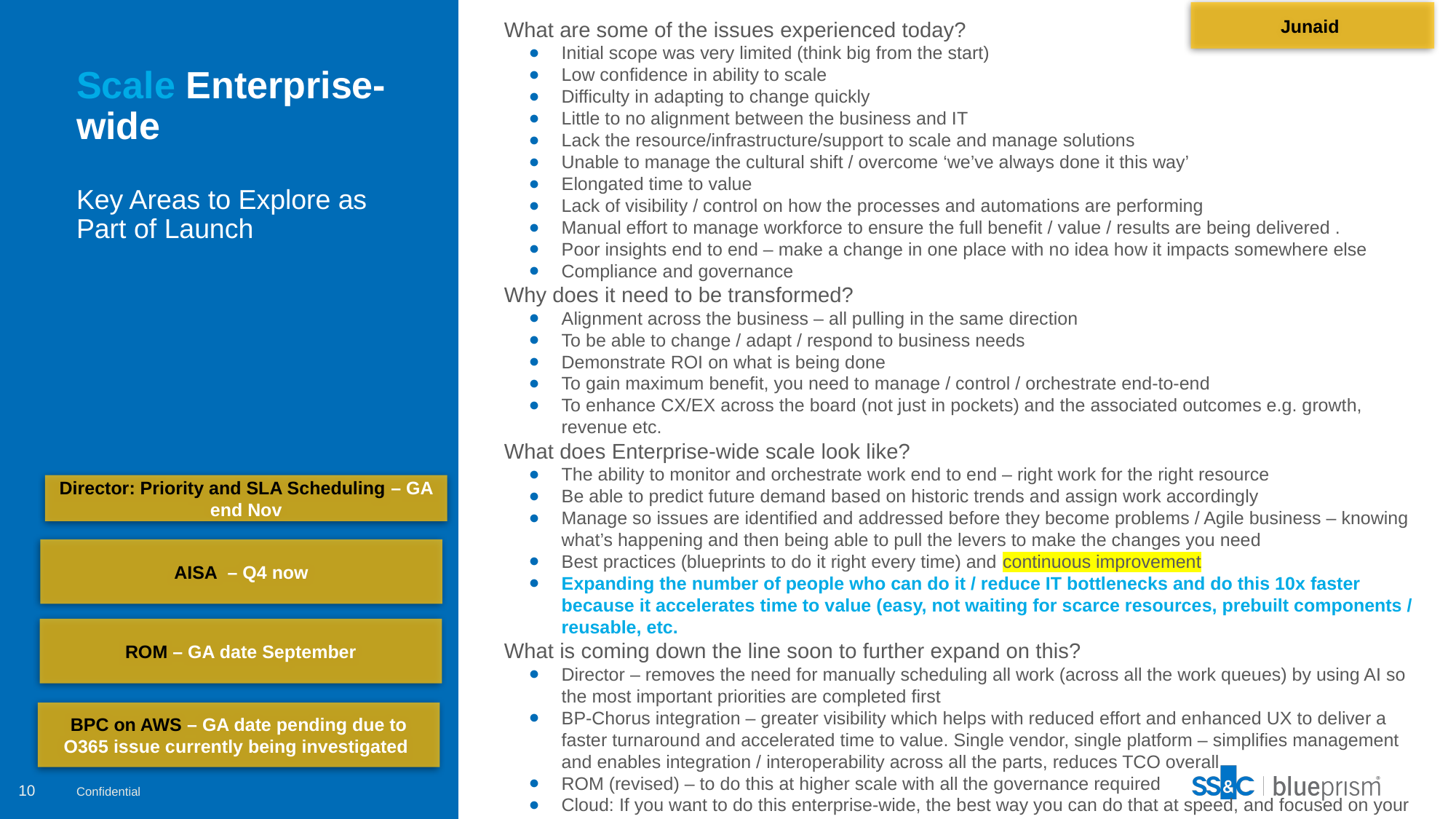

Junaid
What are some of the issues experienced today?
Initial scope was very limited (think big from the start)
Low confidence in ability to scale
Difficulty in adapting to change quickly
Little to no alignment between the business and IT
Lack the resource/infrastructure/support to scale and manage solutions
Unable to manage the cultural shift / overcome ‘we’ve always done it this way’
Elongated time to value
Lack of visibility / control on how the processes and automations are performing
Manual effort to manage workforce to ensure the full benefit / value / results are being delivered .
Poor insights end to end – make a change in one place with no idea how it impacts somewhere else
Compliance and governance
Why does it need to be transformed?
Alignment across the business – all pulling in the same direction
To be able to change / adapt / respond to business needs
Demonstrate ROI on what is being done
To gain maximum benefit, you need to manage / control / orchestrate end-to-end
To enhance CX/EX across the board (not just in pockets) and the associated outcomes e.g. growth, revenue etc.
What does Enterprise-wide scale look like?
The ability to monitor and orchestrate work end to end – right work for the right resource
Be able to predict future demand based on historic trends and assign work accordingly
Manage so issues are identified and addressed before they become problems / Agile business – knowing what’s happening and then being able to pull the levers to make the changes you need
Best practices (blueprints to do it right every time) and continuous improvement
Expanding the number of people who can do it / reduce IT bottlenecks and do this 10x faster because it accelerates time to value (easy, not waiting for scarce resources, prebuilt components / reusable, etc.
What is coming down the line soon to further expand on this?
Director – removes the need for manually scheduling all work (across all the work queues) by using AI so the most important priorities are completed first
BP-Chorus integration – greater visibility which helps with reduced effort and enhanced UX to deliver a faster turnaround and accelerated time to value. Single vendor, single platform – simplifies management and enables integration / interoperability across all the parts, reduces TCO overall
ROM (revised) – to do this at higher scale with all the governance required
Cloud: If you want to do this enterprise-wide, the best way you can do that at speed, and focused on your business (without the hassle of managing the underlying technology), is with cloud. Any choice of cloud vendor

# Scale Enterprise-wide
Key Areas to Explore as Part of Launch
Director: Priority and SLA Scheduling – GA end Nov
AISA  – Q4 now
ROM – GA date September
BPC on AWS – GA date pending due to O365 issue currently being investigated
10